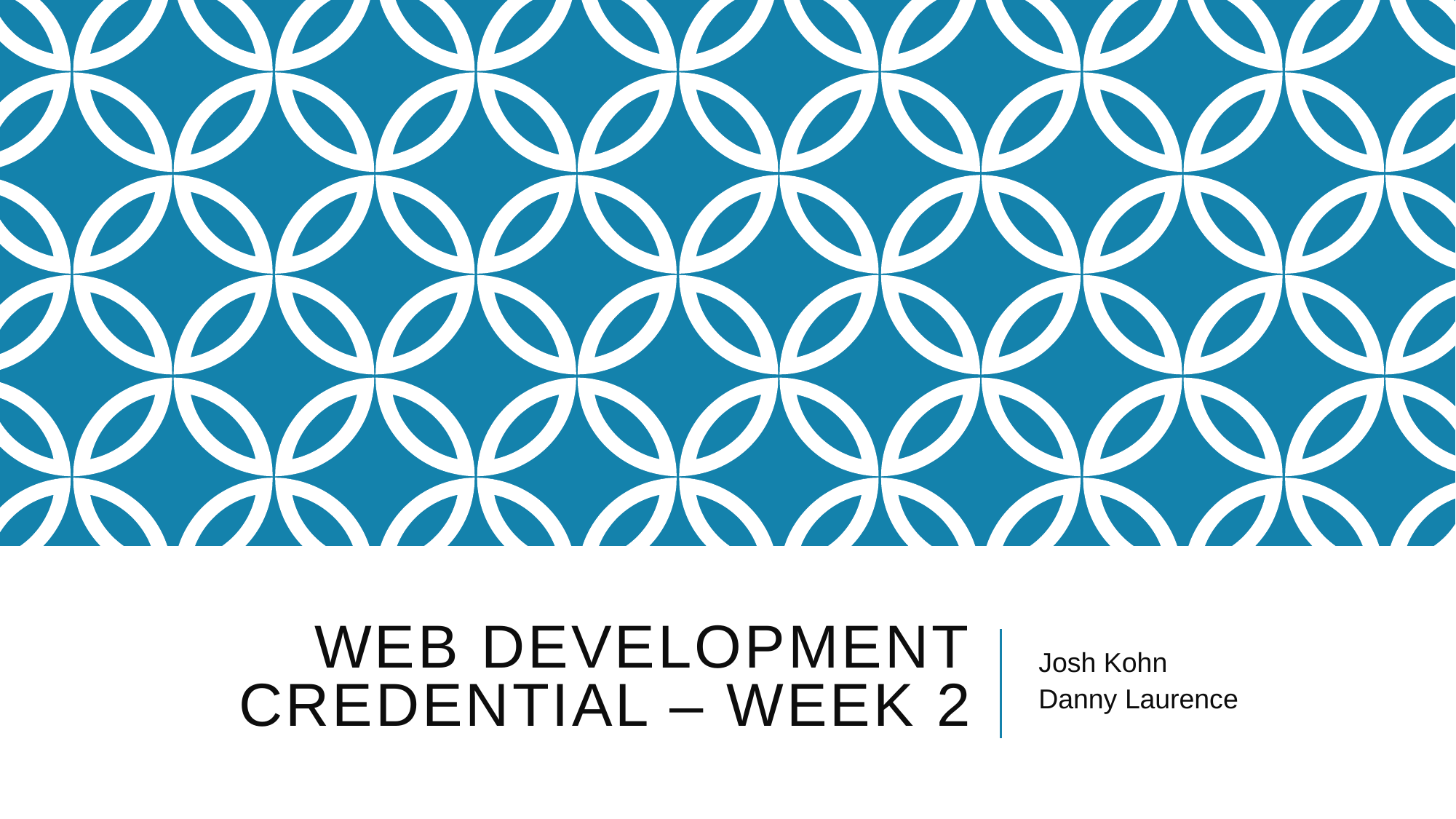

# Web Development Credential – Week 2
Josh Kohn
Danny Laurence